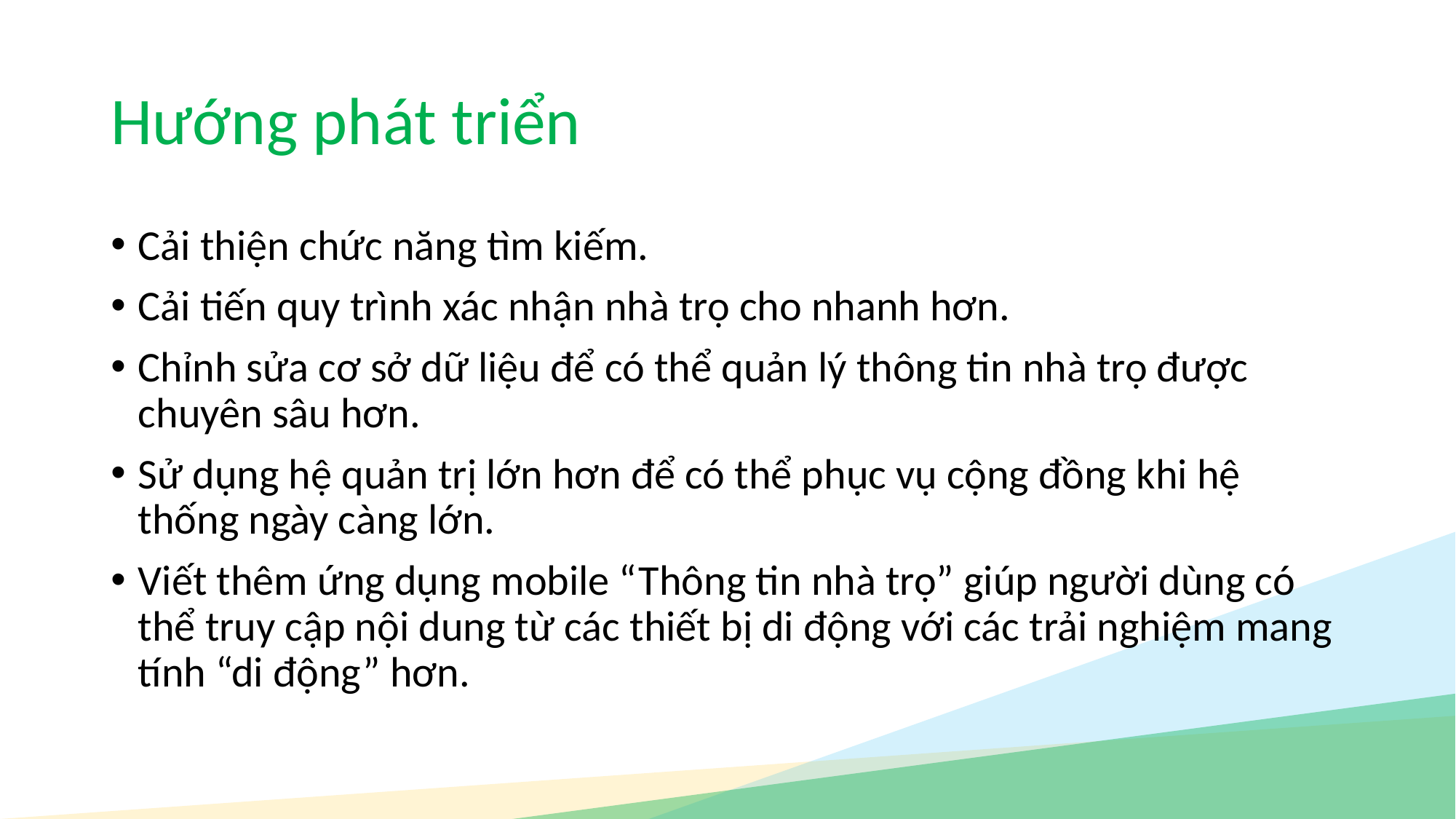

# Hướng phát triển
Cải thiện chức năng tìm kiếm.
Cải tiến quy trình xác nhận nhà trọ cho nhanh hơn.
Chỉnh sửa cơ sở dữ liệu để có thể quản lý thông tin nhà trọ được chuyên sâu hơn.
Sử dụng hệ quản trị lớn hơn để có thể phục vụ cộng đồng khi hệ thống ngày càng lớn.
Viết thêm ứng dụng mobile “Thông tin nhà trọ” giúp người dùng có thể truy cập nội dung từ các thiết bị di động với các trải nghiệm mang tính “di động” hơn.